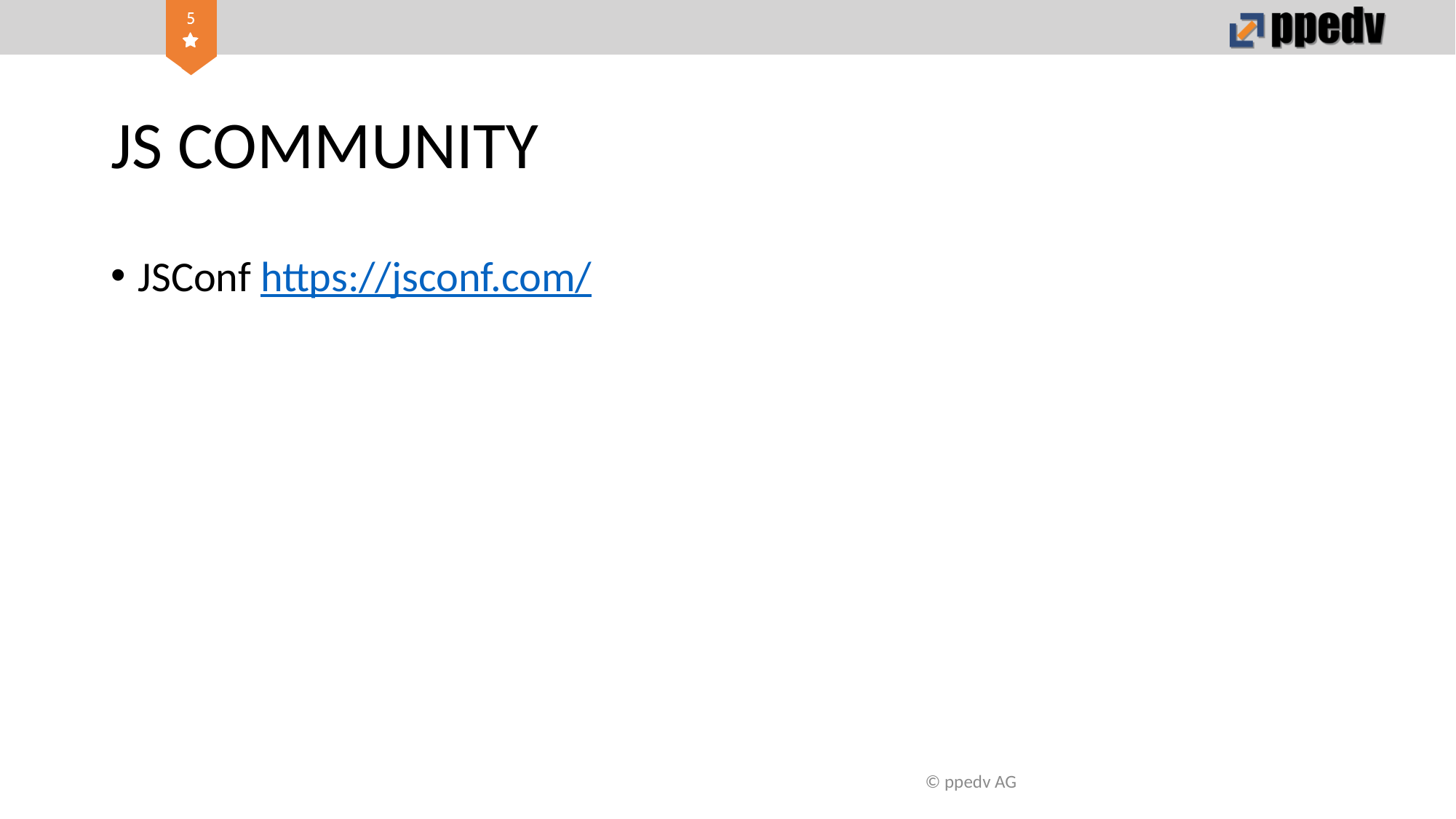

# JS COMMUNITY
JSConf https://jsconf.com/

© ppedv AG